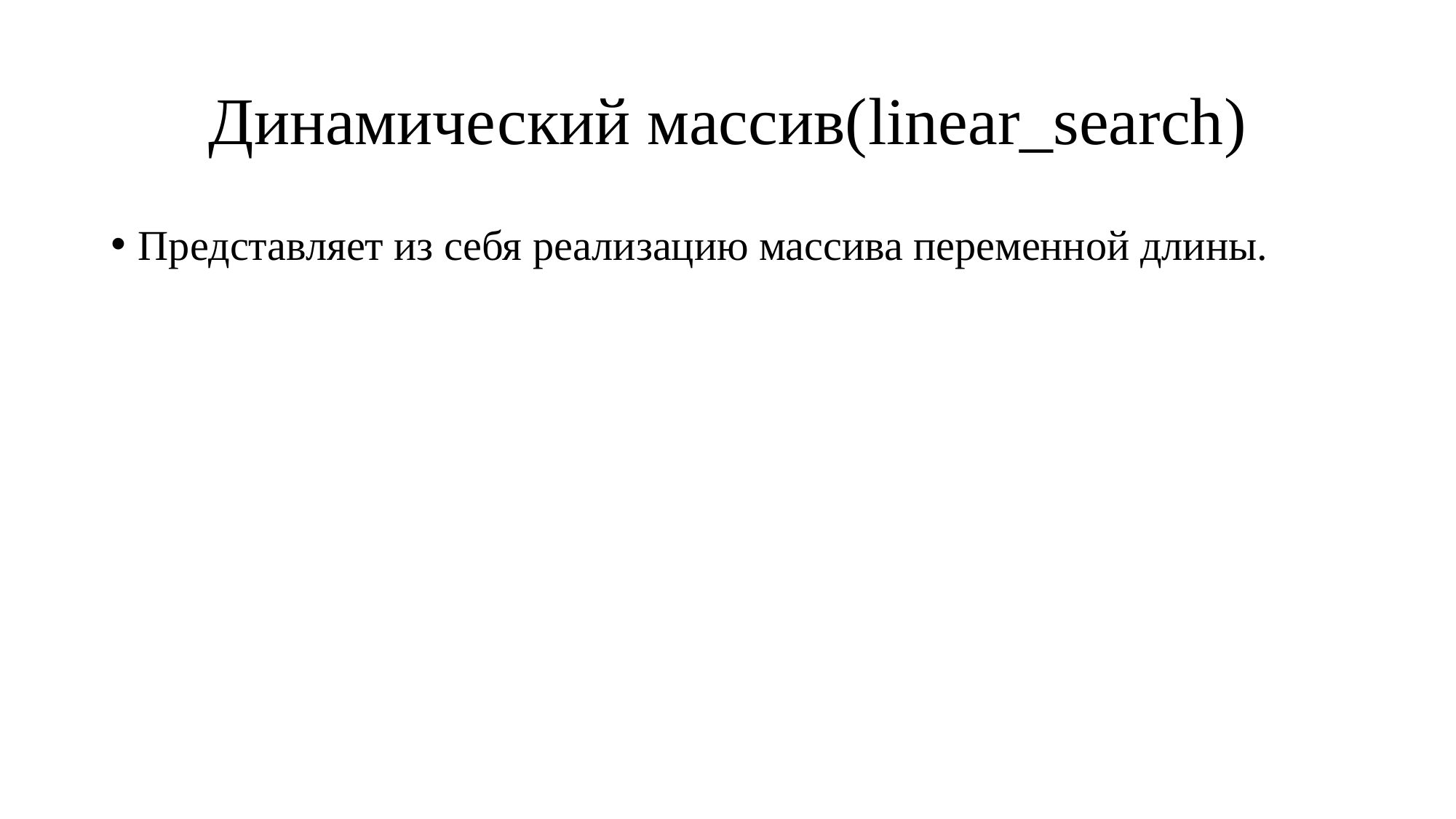

# Динамический массив(linear_search)
Представляет из себя реализацию массива переменной длины.